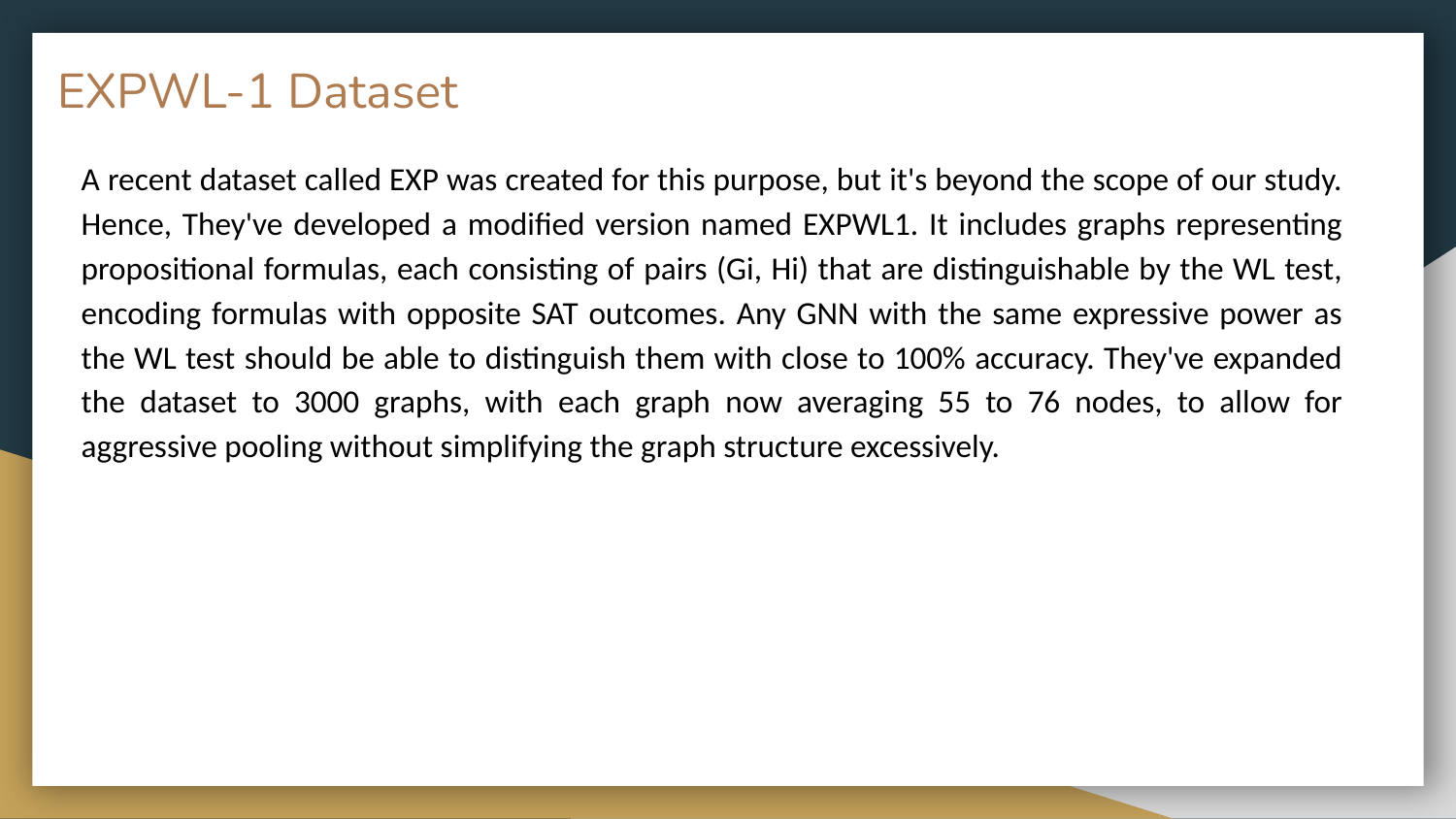

# EXPWL-1 Dataset
A recent dataset called EXP was created for this purpose, but it's beyond the scope of our study. Hence, They've developed a modified version named EXPWL1. It includes graphs representing propositional formulas, each consisting of pairs (Gi, Hi) that are distinguishable by the WL test, encoding formulas with opposite SAT outcomes. Any GNN with the same expressive power as the WL test should be able to distinguish them with close to 100% accuracy. They've expanded the dataset to 3000 graphs, with each graph now averaging 55 to 76 nodes, to allow for aggressive pooling without simplifying the graph structure excessively.